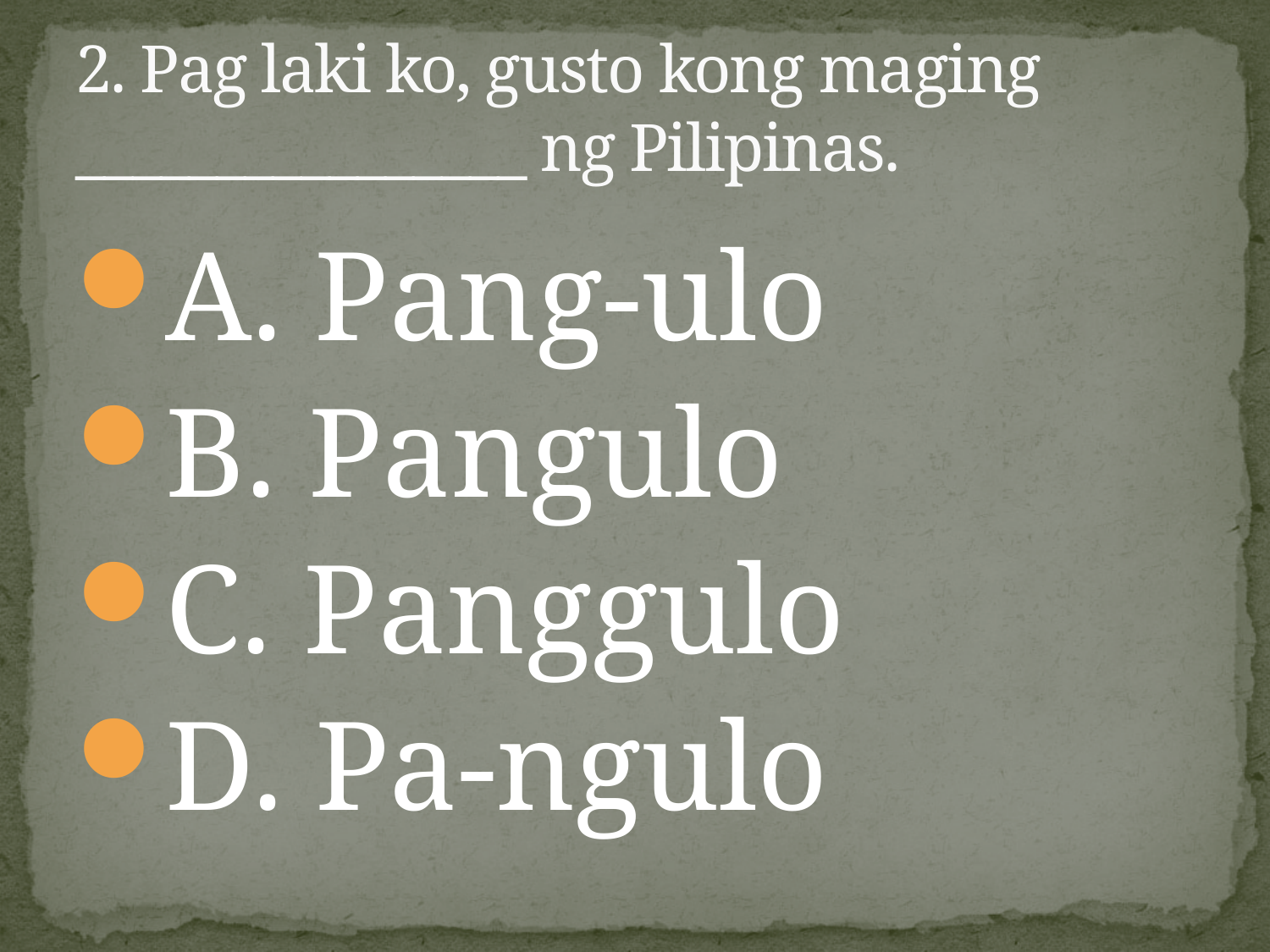

# 2. Pag laki ko, gusto kong maging ________________ ng Pilipinas.
A. Pang-ulo
B. Pangulo
C. Panggulo
D. Pa-ngulo